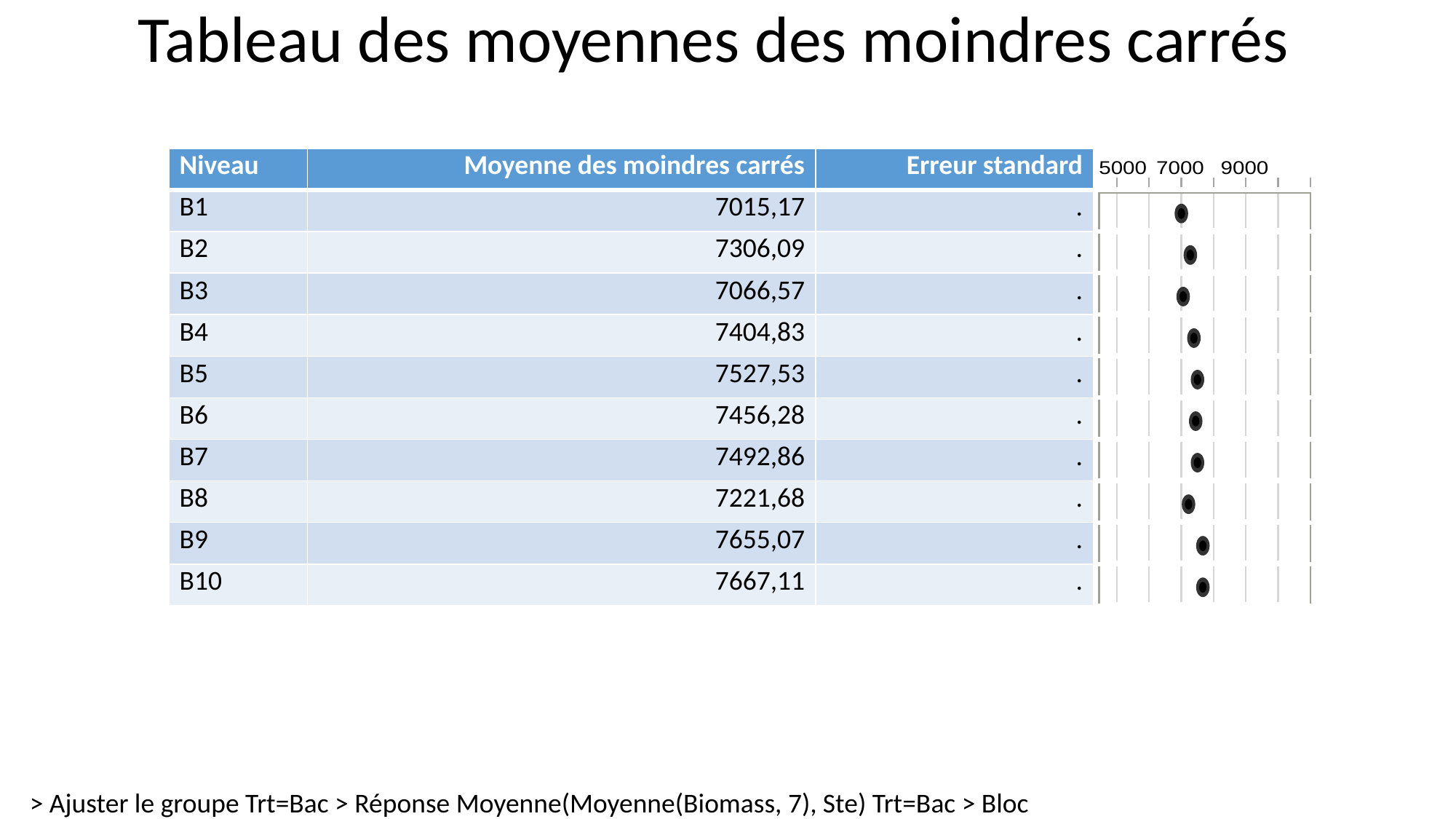

# Tableau des moyennes des moindres carrés
| Niveau | Moyenne des moindres carrés | Erreur standard |  |
| --- | --- | --- | --- |
| B1 | 7015,17 | . |  |
| B2 | 7306,09 | . |  |
| B3 | 7066,57 | . |  |
| B4 | 7404,83 | . |  |
| B5 | 7527,53 | . |  |
| B6 | 7456,28 | . |  |
| B7 | 7492,86 | . |  |
| B8 | 7221,68 | . |  |
| B9 | 7655,07 | . |  |
| B10 | 7667,11 | . |  |
> Ajuster le groupe Trt=Bac > Réponse Moyenne(Moyenne(Biomass, 7), Ste) Trt=Bac > Bloc